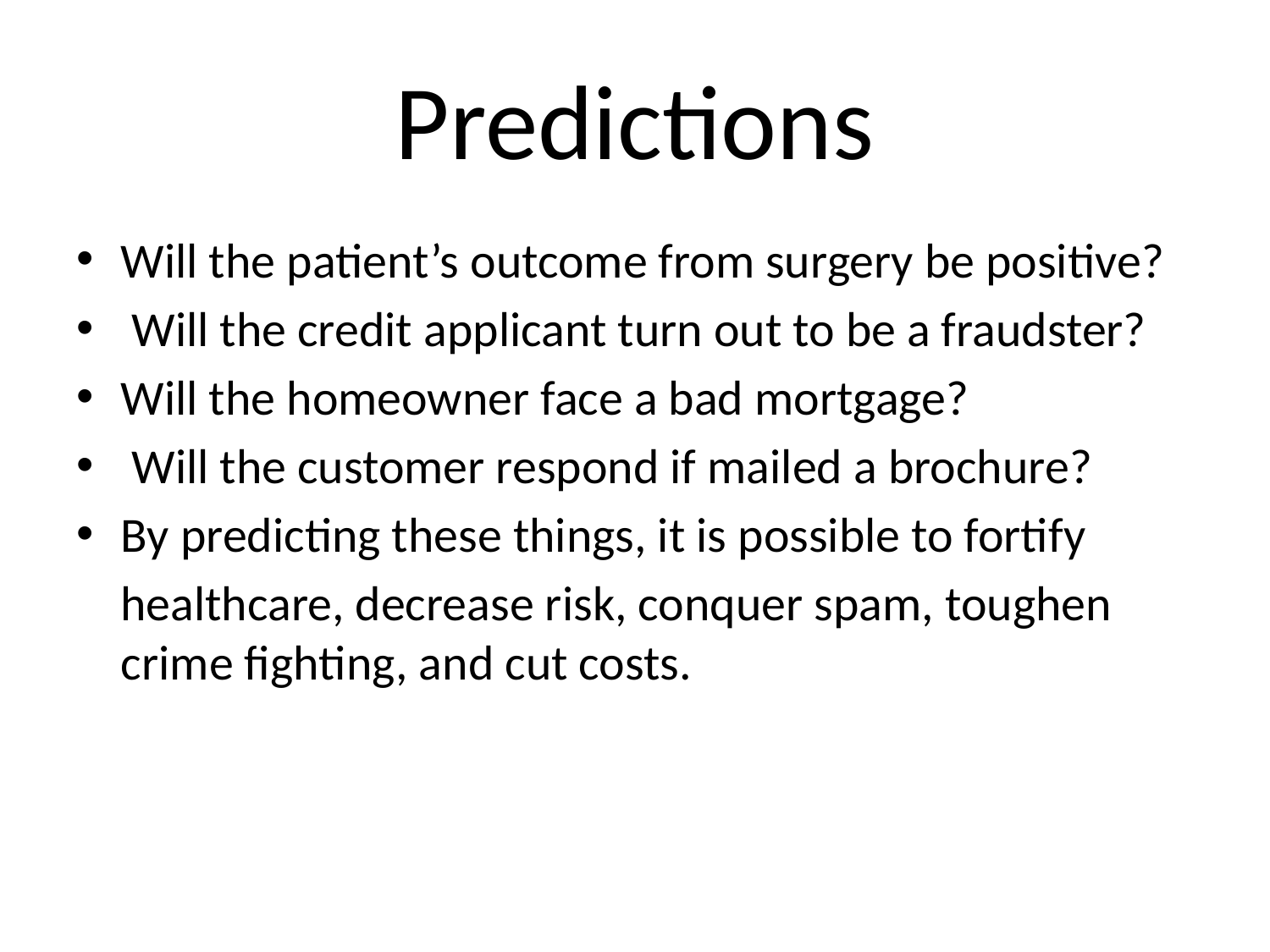

# Predictions
Will the patient’s outcome from surgery be positive?
 Will the credit applicant turn out to be a fraudster?
Will the homeowner face a bad mortgage?
 Will the customer respond if mailed a brochure?
By predicting these things, it is possible to fortify
    healthcare, decrease risk, conquer spam, toughen crime fighting, and cut costs.